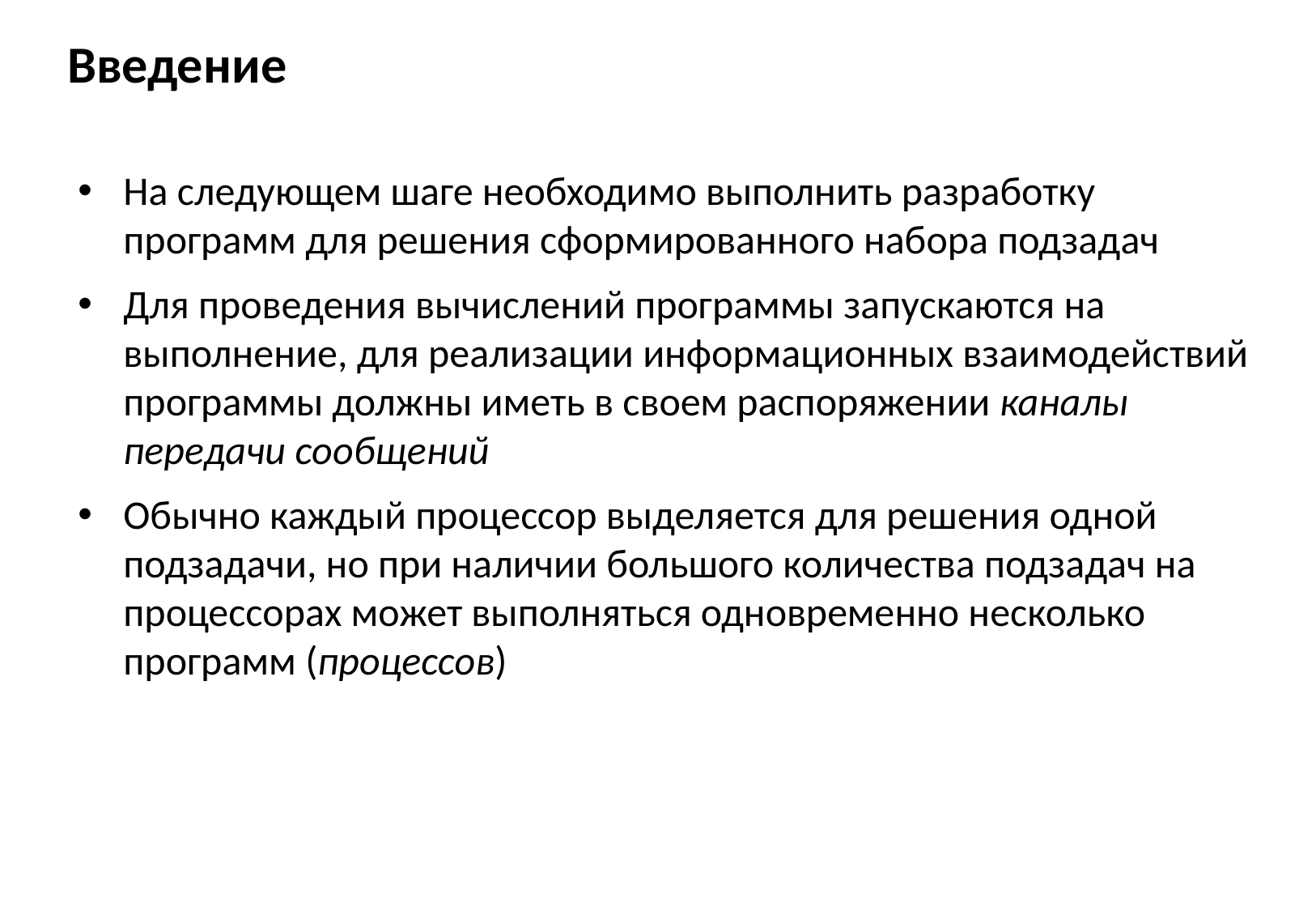

# Введение
На следующем шаге необходимо выполнить разработку программ для решения сформированного набора подзадач
Для проведения вычислений программы запускаются на выполнение, для реализации информационных взаимодействий программы должны иметь в своем распоряжении каналы передачи сообщений
Обычно каждый процессор выделяется для решения одной подзадачи, но при наличии большого количества подзадач на процессорах может выполняться одновременно несколько программ (процессов)